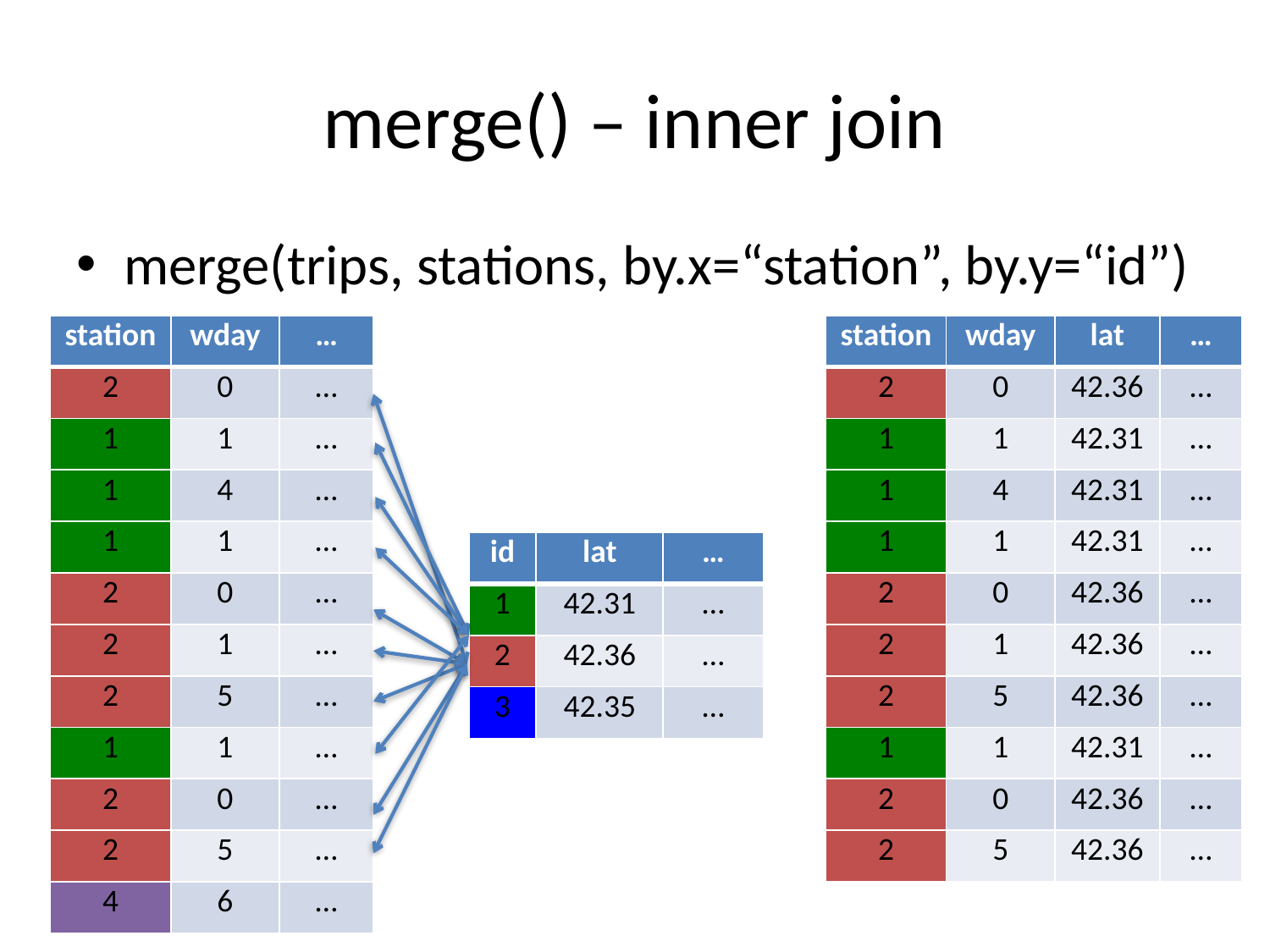

# merge() – inner join
merge(trips, stations, by.x=“station”, by.y=“id”)
| station | wday | … |
| --- | --- | --- |
| 2 | 0 | … |
| 1 | 1 | … |
| 1 | 4 | … |
| 1 | 1 | … |
| 2 | 0 | … |
| 2 | 1 | … |
| 2 | 5 | … |
| 1 | 1 | … |
| 2 | 0 | … |
| 2 | 5 | … |
| 4 | 6 | … |
| station | wday | lat | … |
| --- | --- | --- | --- |
| 2 | 0 | 42.36 | … |
| 1 | 1 | 42.31 | … |
| 1 | 4 | 42.31 | … |
| 1 | 1 | 42.31 | … |
| 2 | 0 | 42.36 | … |
| 2 | 1 | 42.36 | … |
| 2 | 5 | 42.36 | … |
| 1 | 1 | 42.31 | … |
| 2 | 0 | 42.36 | … |
| 2 | 5 | 42.36 | … |
| id | lat | … |
| --- | --- | --- |
| 1 | 42.31 | … |
| 2 | 42.36 | … |
| 3 | 42.35 | … |